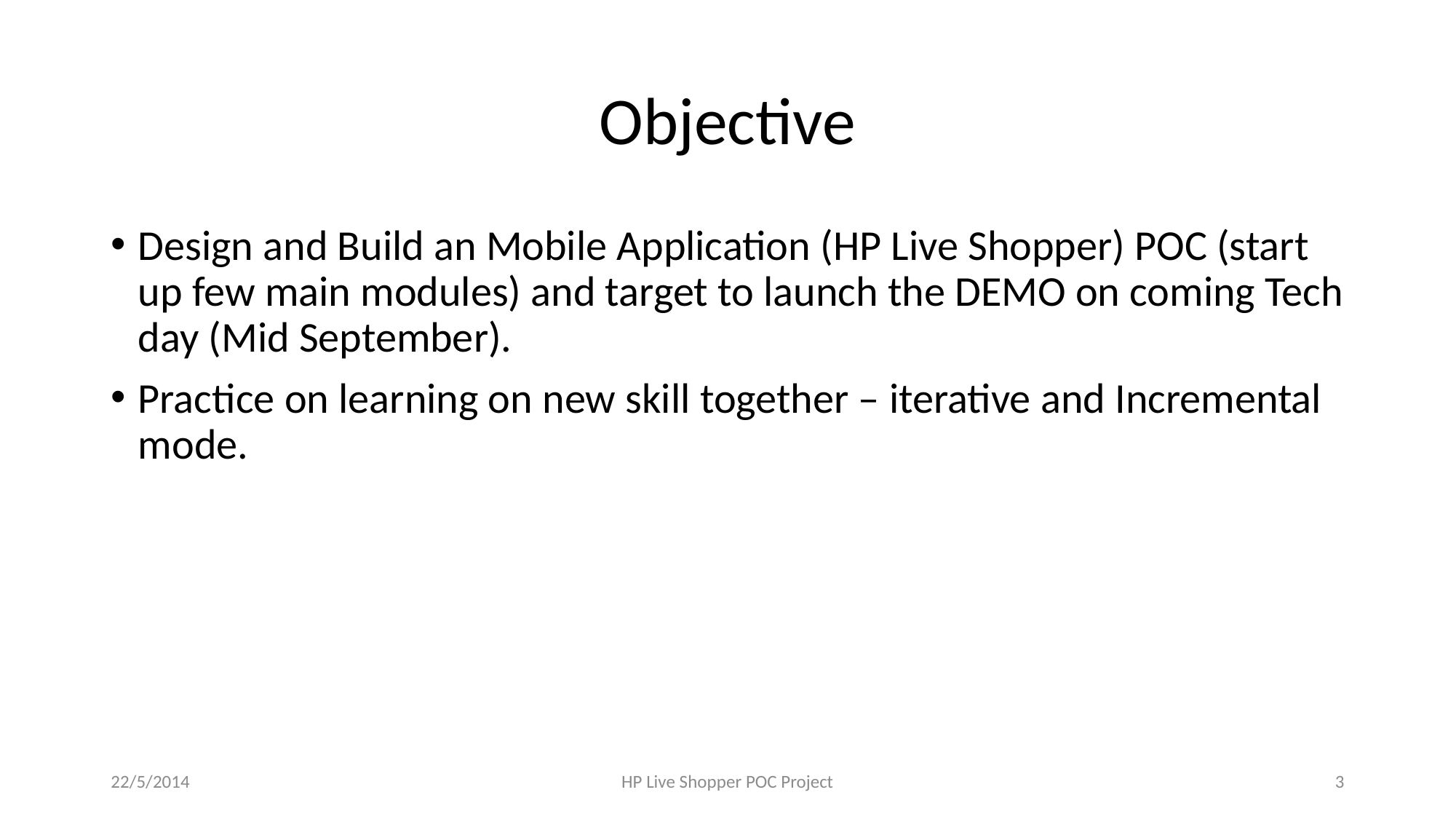

# Objective
Design and Build an Mobile Application (HP Live Shopper) POC (start up few main modules) and target to launch the DEMO on coming Tech day (Mid September).
Practice on learning on new skill together – iterative and Incremental mode.

22/5/2014
HP Live Shopper POC Project
3